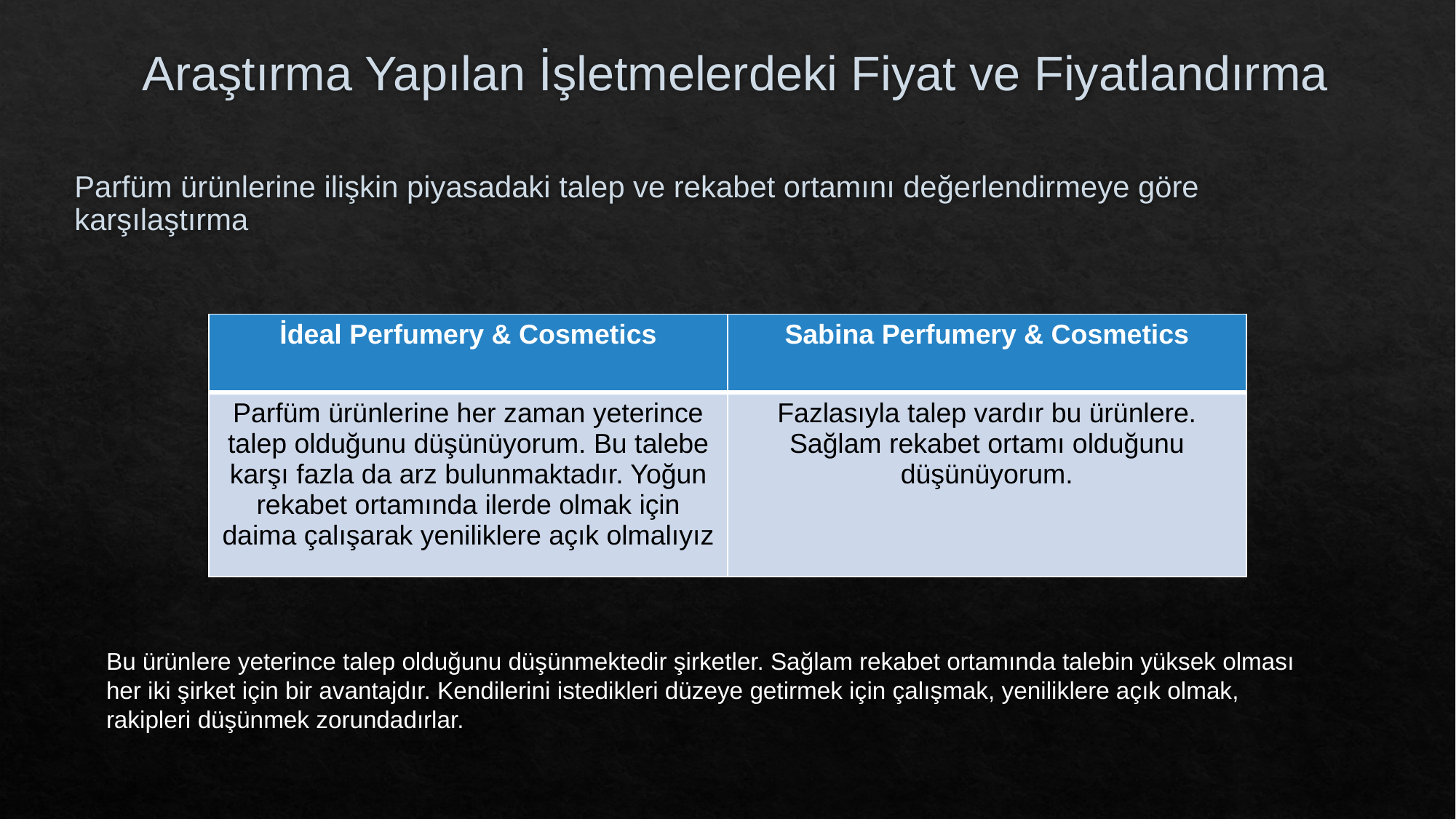

# Araştırma Yapılan İşletmelerdeki Fiyat ve Fiyatlandırma
Parfüm ürünlerine ilişkin piyasadaki talep ve rekabet ortamını değerlendirmeye göre karşılaştırma
| İdeal Perfumery & Cosmetics | Sabina Perfumery & Cosmetics |
| --- | --- |
| Parfüm ürünlerine her zaman yeterince talep olduğunu düşünüyorum. Bu talebe karşı fazla da arz bulunmaktadır. Yoğun rekabet ortamında ilerde olmak için daima çalışarak yeniliklere açık olmalıyız | Fazlasıyla talep vardır bu ürünlere. Sağlam rekabet ortamı olduğunu düşünüyorum. |
Bu ürünlere yeterince talep olduğunu düşünmektedir şirketler. Sağlam rekabet ortamında talebin yüksek olması her iki şirket için bir avantajdır. Kendilerini istedikleri düzeye getirmek için çalışmak, yeniliklere açık olmak, rakipleri düşünmek zorundadırlar.